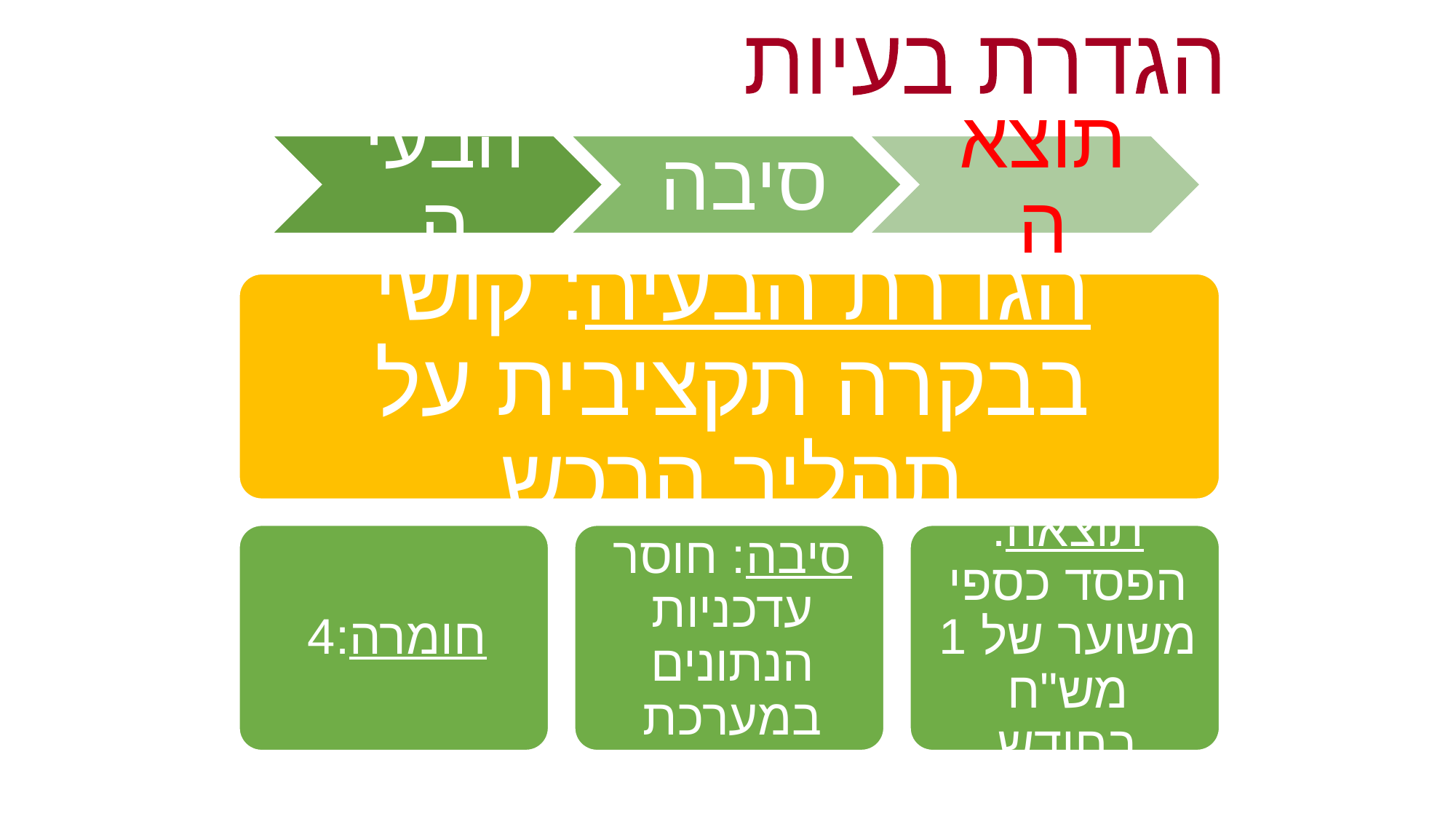

הגדרת בעיות
הבעיה
סיבה
תוצאה
הגדרת הבעיה: קושי בבקרה תקציבית על תהליך הרכש
חומרה:4
סיבה: חוסר עדכניות הנתונים במערכת
תוצאה: הפסד כספי משוער של 1 מש"ח בחודש